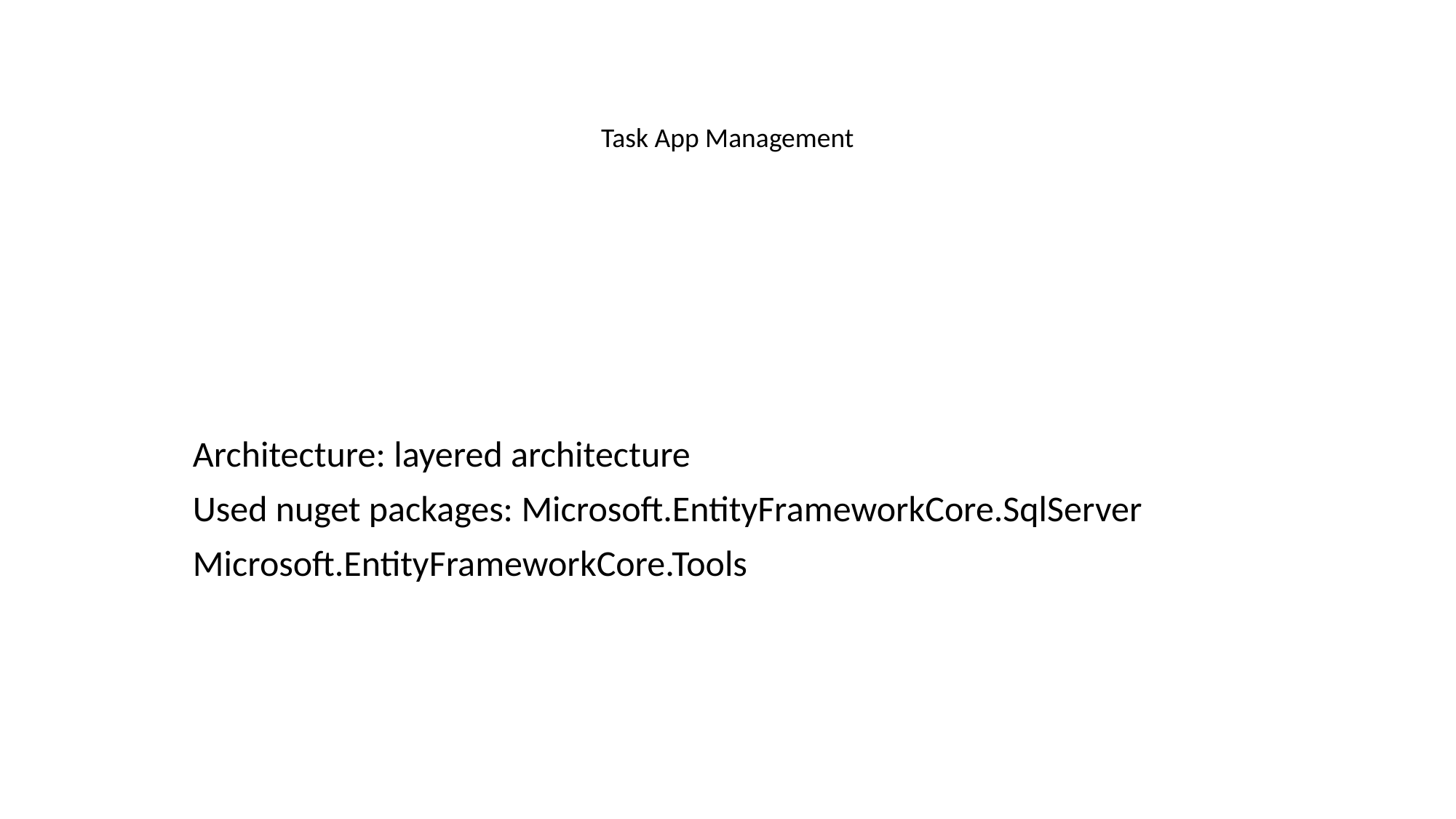

# Task App Management
Architecture: layered architecture
Used nuget packages: Microsoft.EntityFrameworkCore.SqlServer
Microsoft.EntityFrameworkCore.Tools